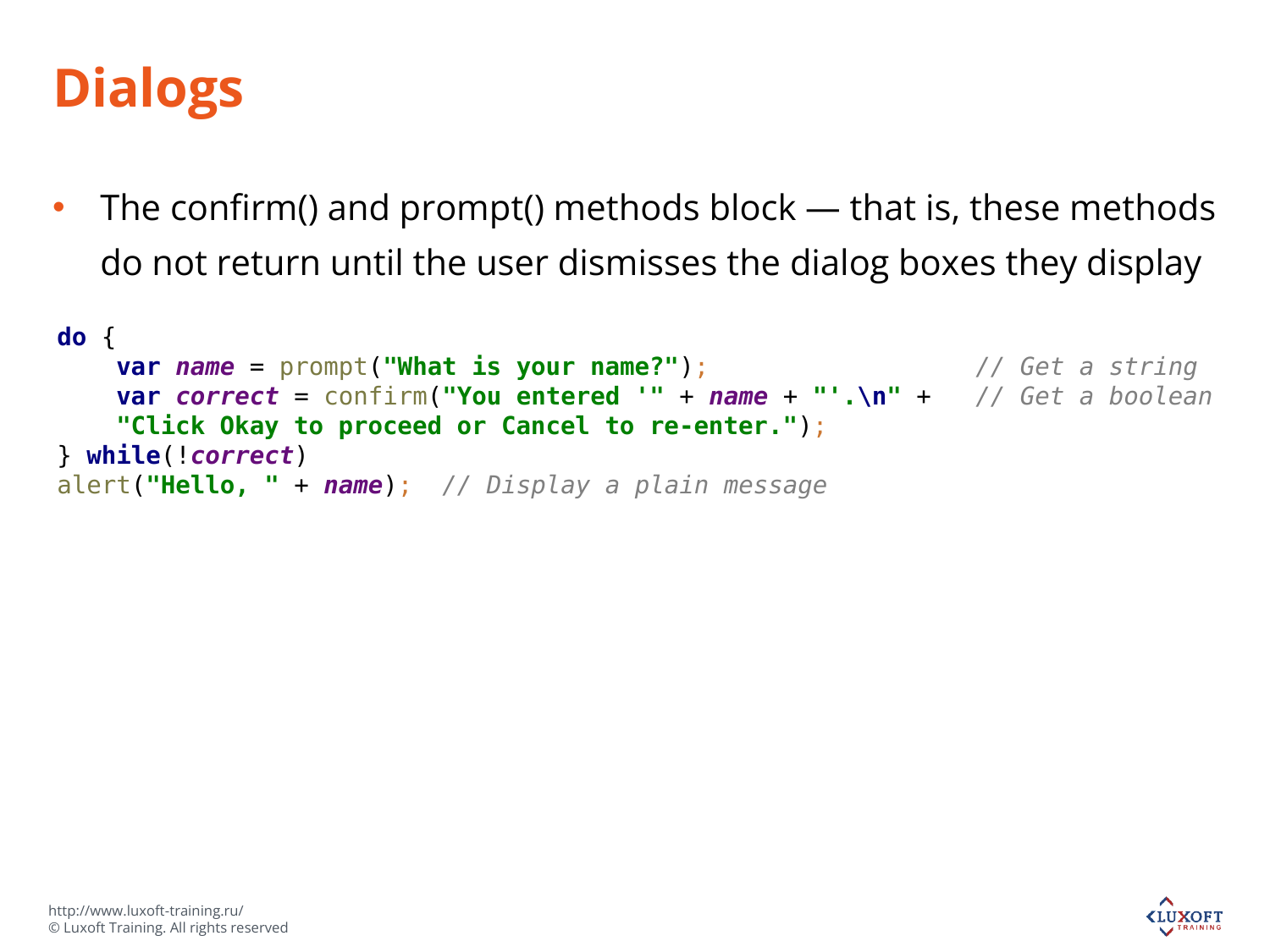

# Dialogs
The confirm() and prompt() methods block — that is, these methods do not return until the user dismisses the dialog boxes they display

do {
    var name = prompt("What is your name?");                  // Get a string
    var correct = confirm("You entered '" + name + "'.\n" +   // Get a boolean
    "Click Okay to proceed or Cancel to re-enter.");
} while(!correct)
alert("Hello, " + name);  // Display a plain message